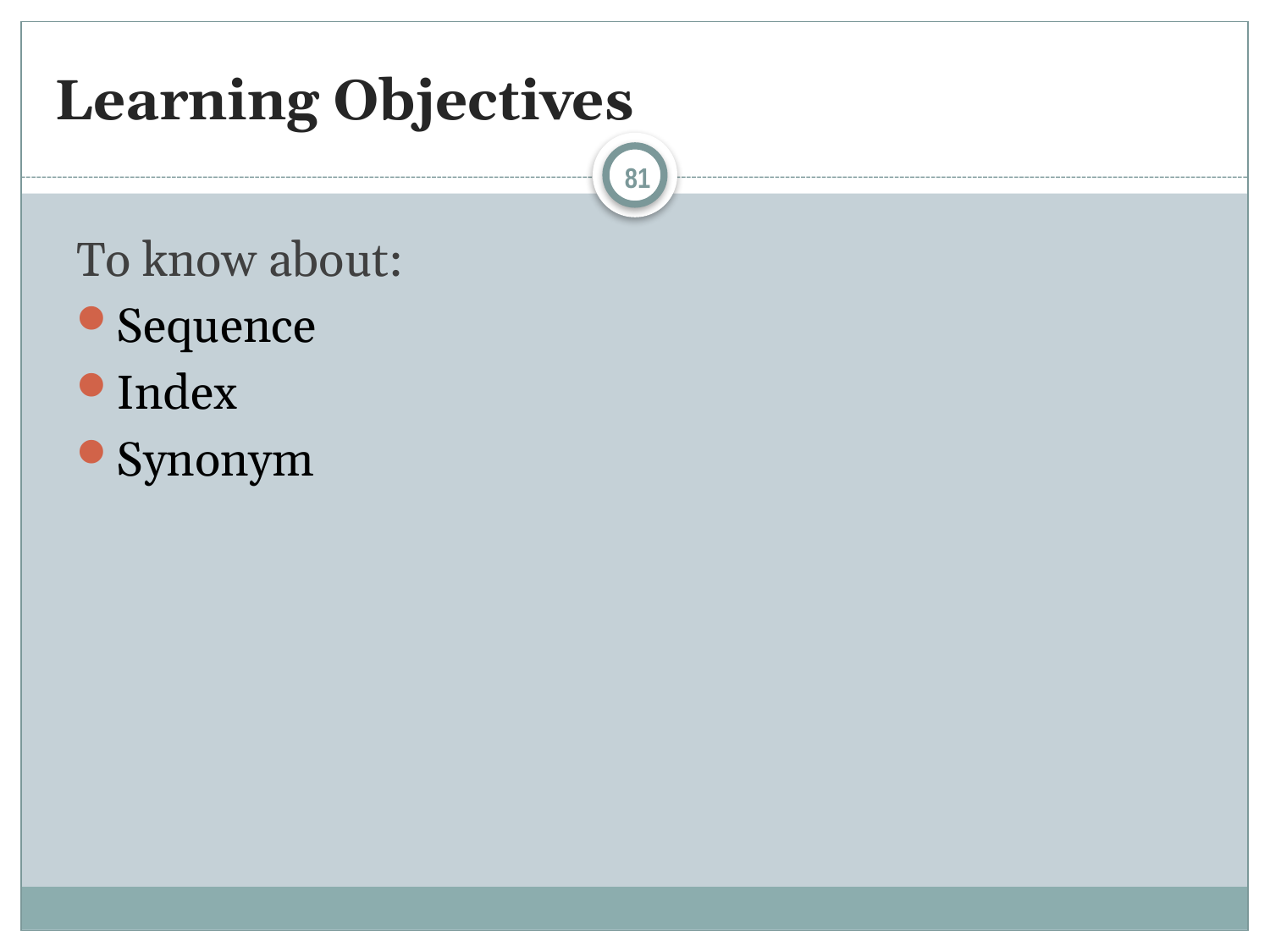

# Learning Objectives
81
To know about:
Sequence
Index
Synonym